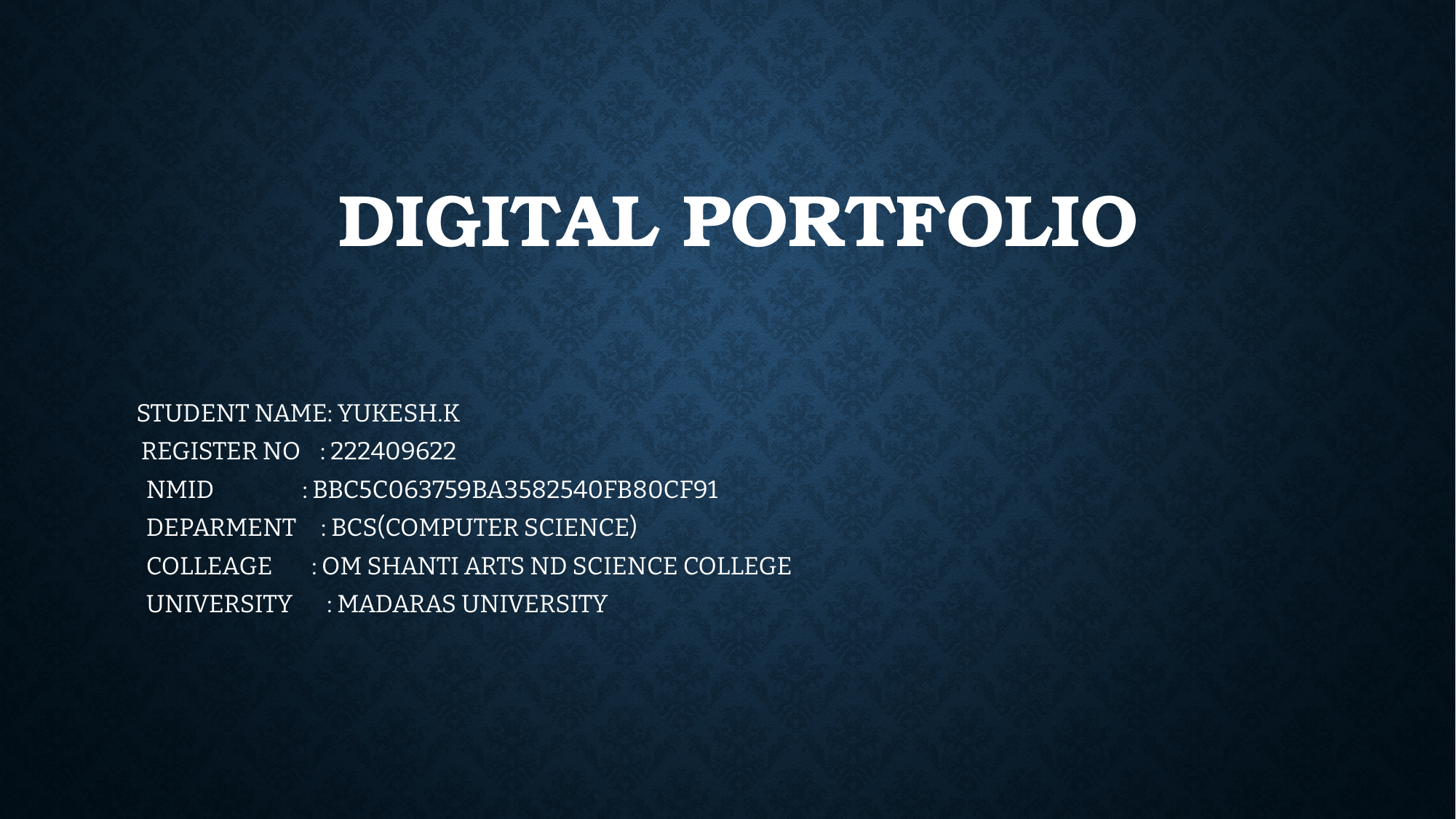

# Digital portfolio
STUDENT NAME: YUKESH.K
 REGISTER NO    : 222409622
  NMID                  : BBC5C063759BA3582540FB80CF91
  DEPARMENT     : BCS(COMPUTER SCIENCE)
  COLLEAGE        : OM SHANTI ARTS ND SCIENCE COLLEGE
  UNIVERSITY       : MADARAS UNIVERSITY